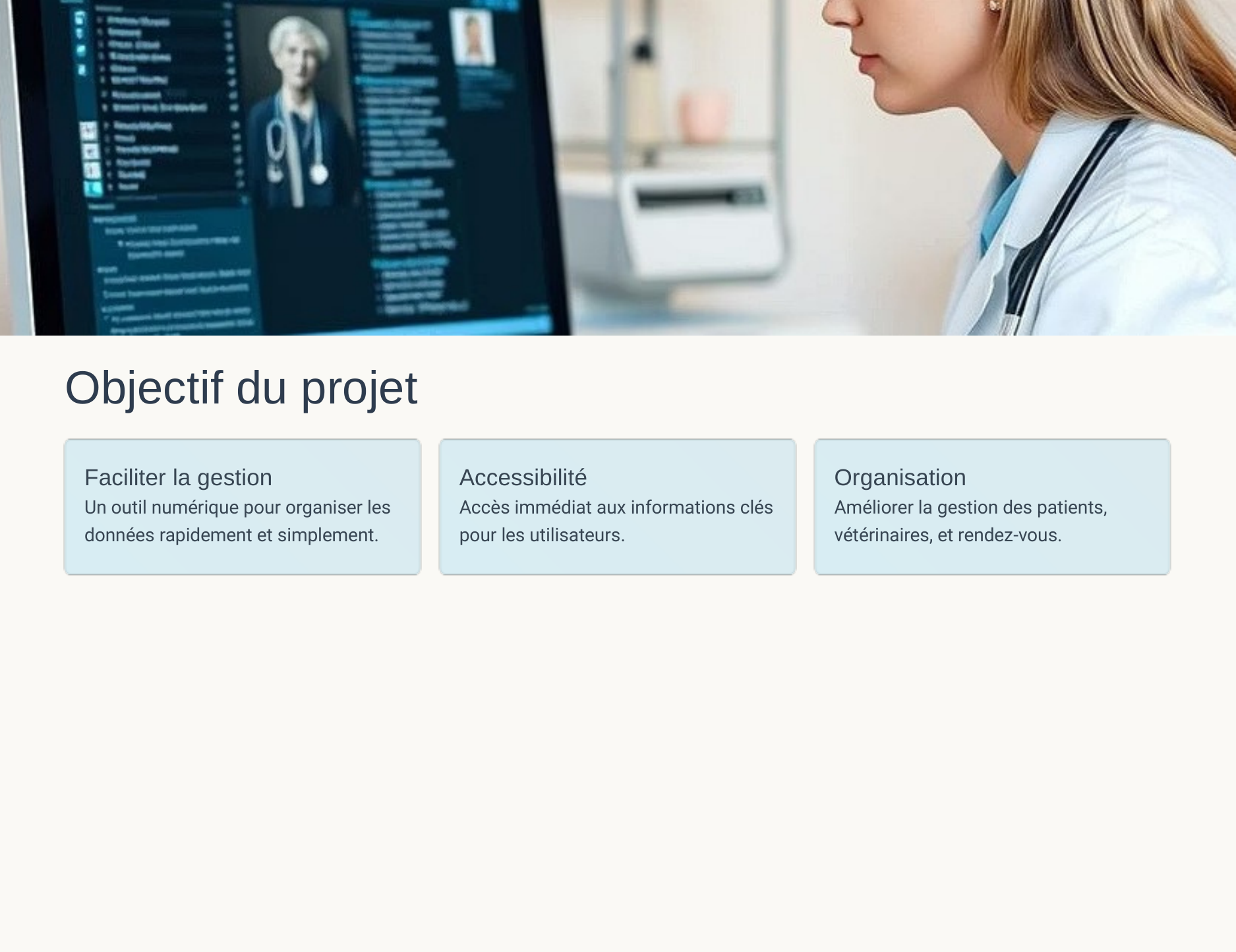

Objectif du projet

Faciliter la gestion
Un outil numérique pour organiser les données rapidement et simplement.
Accessibilité
Accès immédiat aux informations clés pour les utilisateurs.
Organisation
Améliorer la gestion des patients, vétérinaires, et rendez-vous.